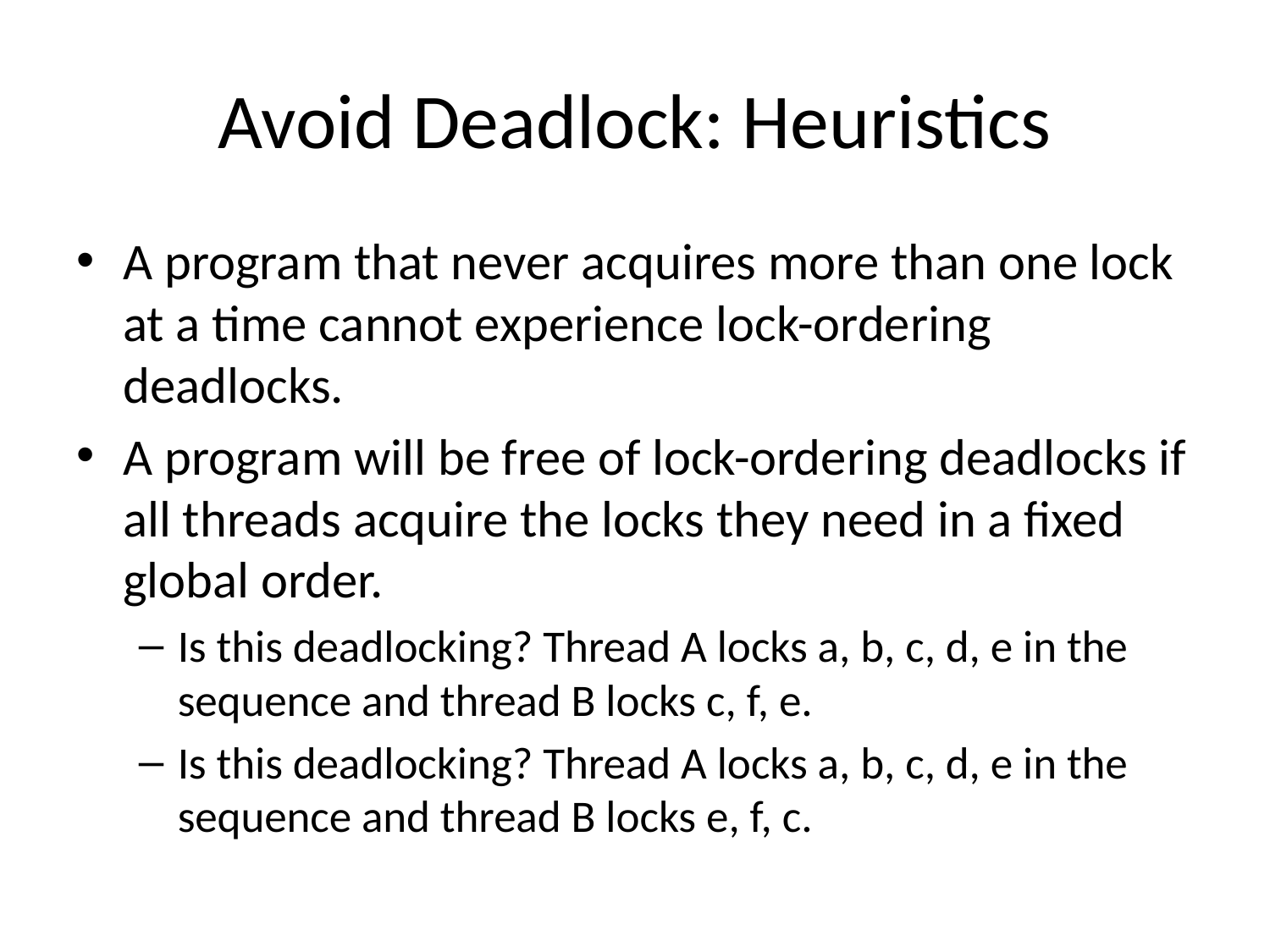

# Avoid Deadlock: Heuristics
A program that never acquires more than one lock at a time cannot experience lock-ordering deadlocks.
A program will be free of lock-ordering deadlocks if all threads acquire the locks they need in a fixed global order.
Is this deadlocking? Thread A locks a, b, c, d, e in the sequence and thread B locks c, f, e.
Is this deadlocking? Thread A locks a, b, c, d, e in the sequence and thread B locks e, f, c.